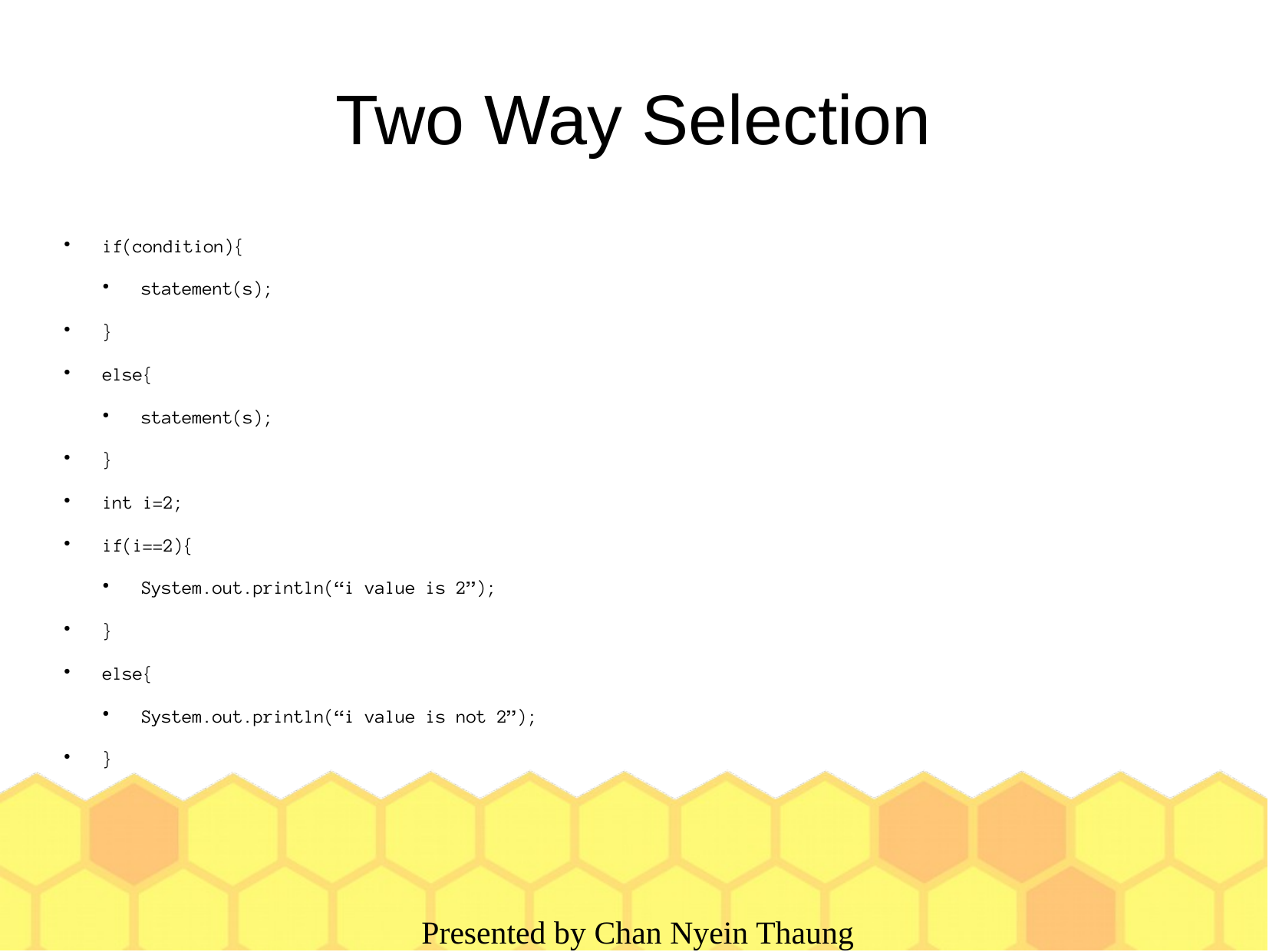

Two Way Selection
if(condition){
statement(s);
}
else{
statement(s);
}
int i=2;
if(i==2){
System.out.println(“i value is 2”);
}
else{
System.out.println(“i value is not 2”);
}

 Presented by Chan Nyein Thaung